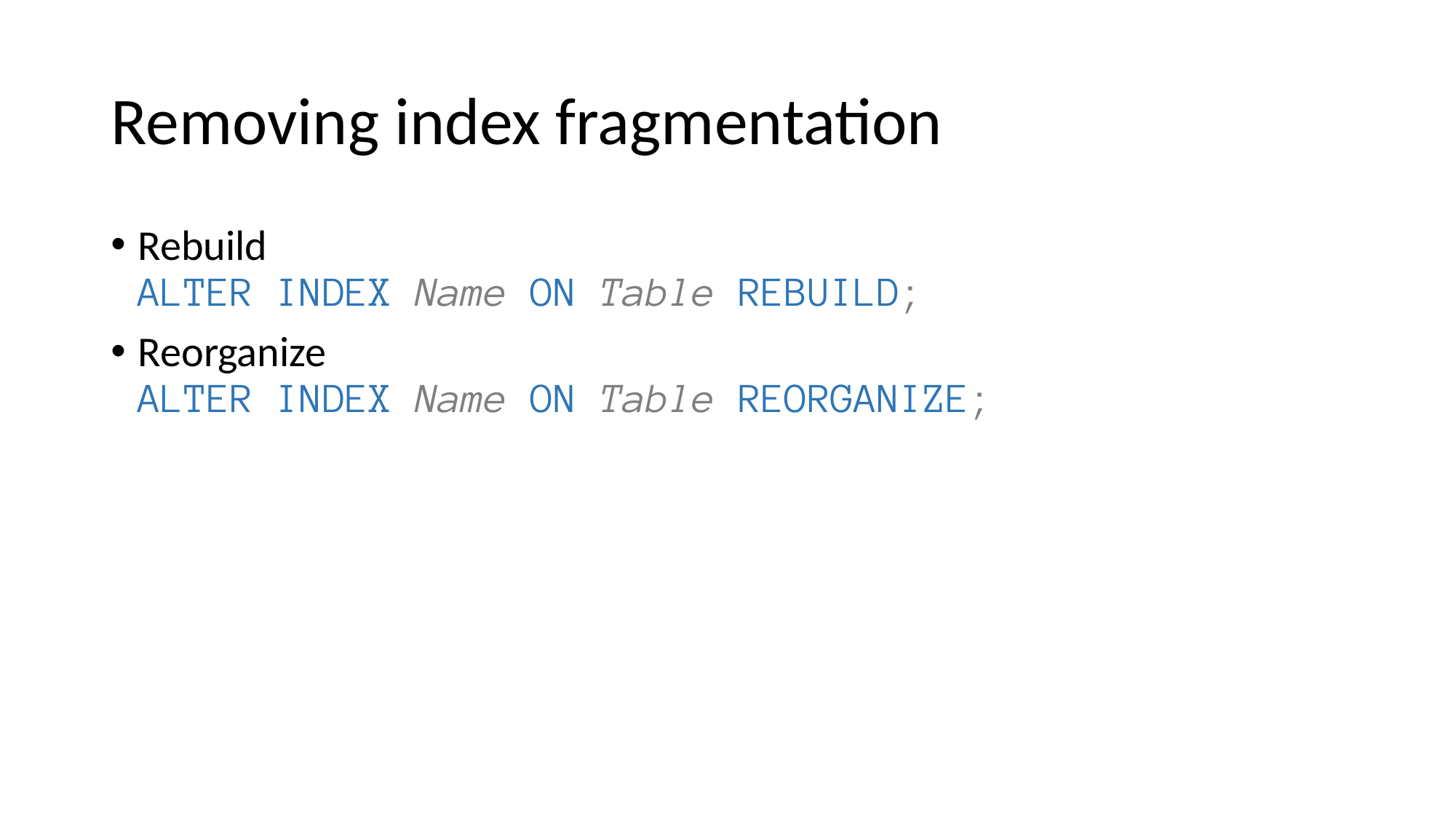

# Removing index fragmentation
Rebuild 
ALTER INDEX Name ON Table REBUILD;
Reorganize 
ALTER INDEX Name ON Table REORGANIZE;